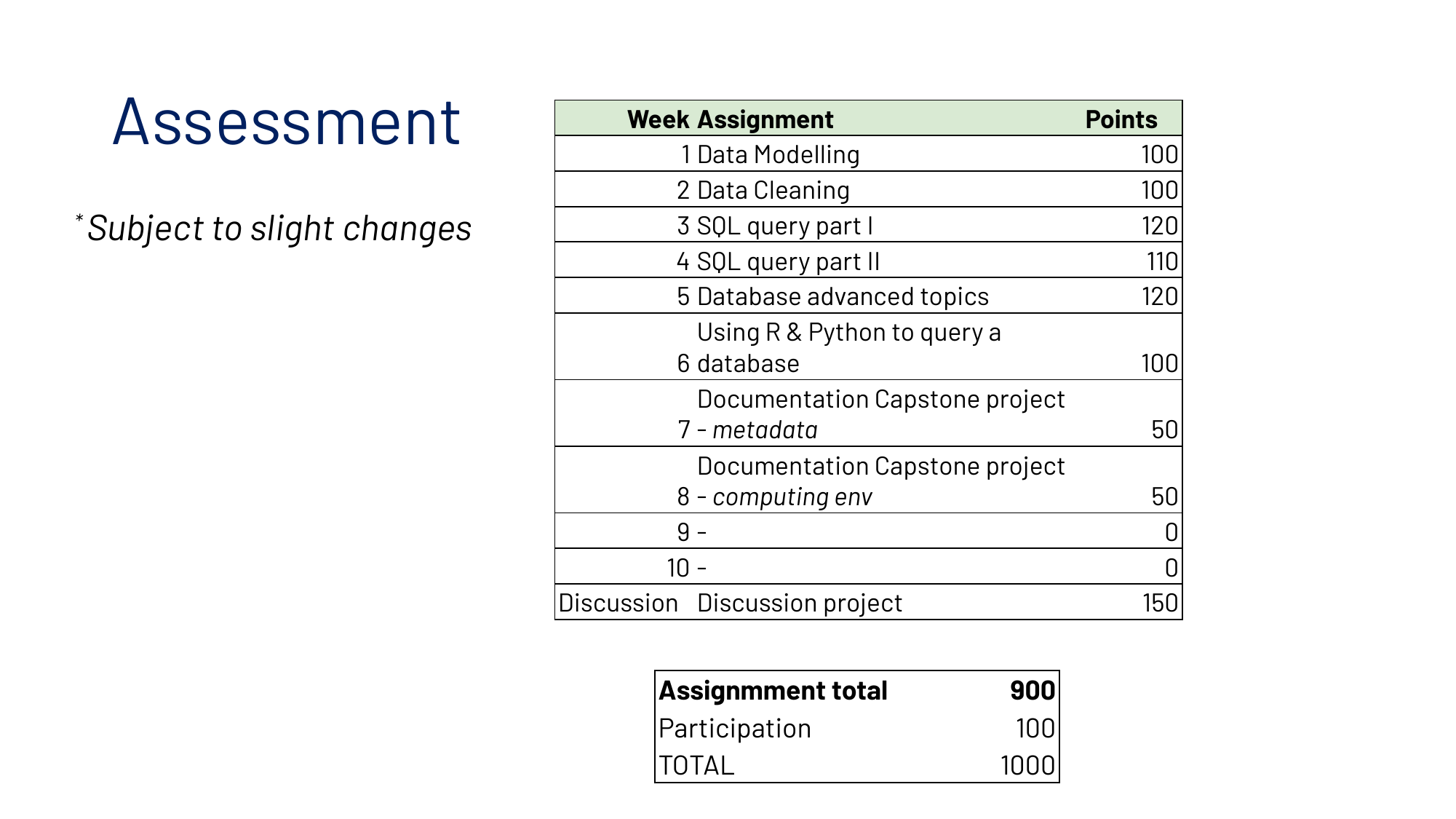

# Assessment
| Week | Assignment | Points |
| --- | --- | --- |
| 1 | Data Modelling | 100 |
| 2 | Data Cleaning | 100 |
| 3 | SQL query part I | 120 |
| 4 | SQL query part II | 110 |
| 5 | Database advanced topics | 120 |
| 6 | Using R & Python to query a database | 100 |
| 7 | Documentation Capstone project - metadata | 50 |
| 8 | Documentation Capstone project - computing env | 50 |
| 9 | - | 0 |
| 10 | - | 0 |
| Discussion | Discussion project | 150 |
* Subject to slight changes
| Assignmment total | 900 |
| --- | --- |
| Participation | 100 |
| TOTAL | 1000 |